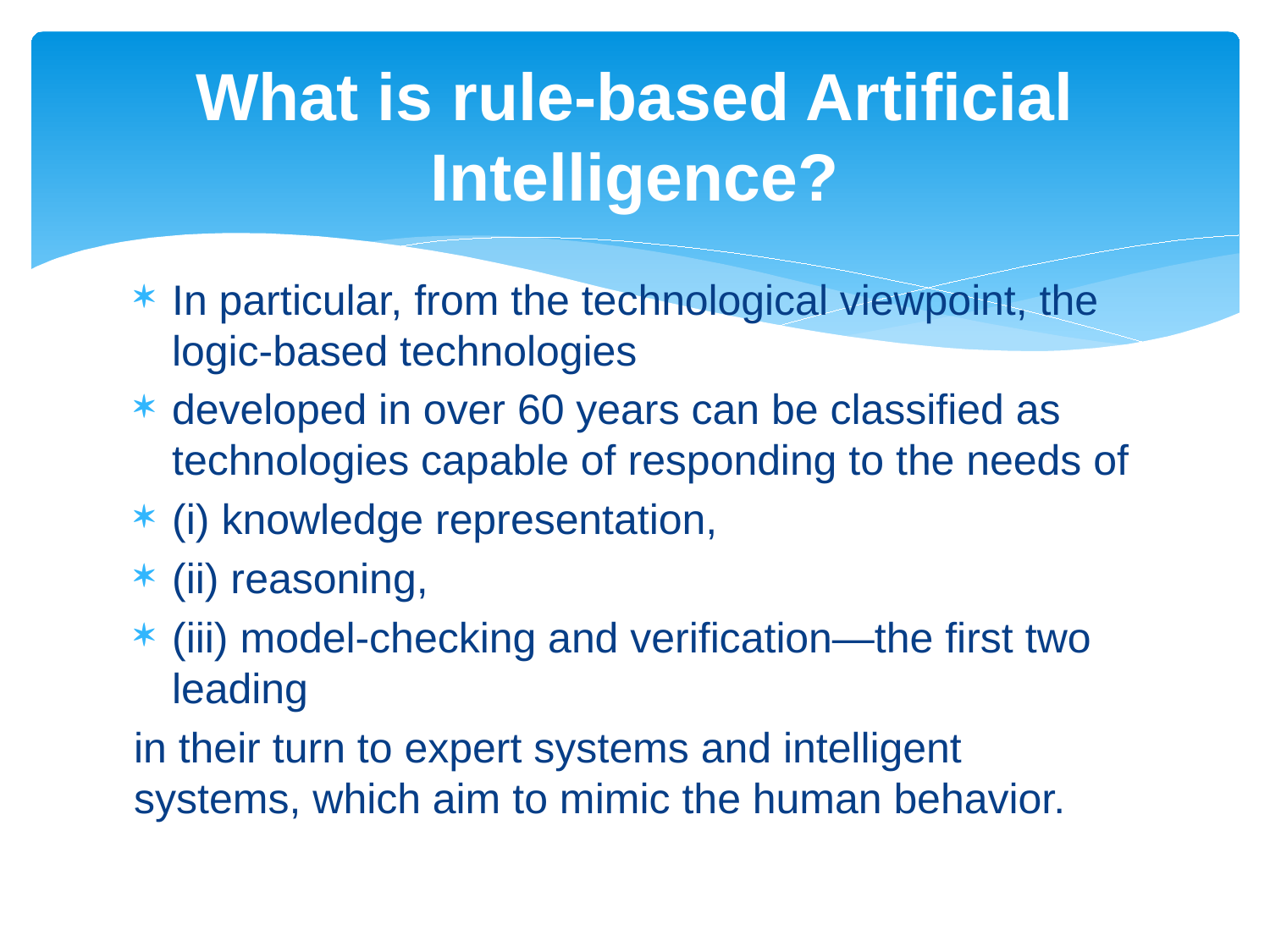

# What is rule-based Artificial Intelligence?
In particular, from the technological viewpoint, the logic-based technologies
developed in over 60 years can be classified as technologies capable of responding to the needs of
(i) knowledge representation,
(ii) reasoning,
(iii) model-checking and verification—the first two leading
in their turn to expert systems and intelligent systems, which aim to mimic the human behavior.